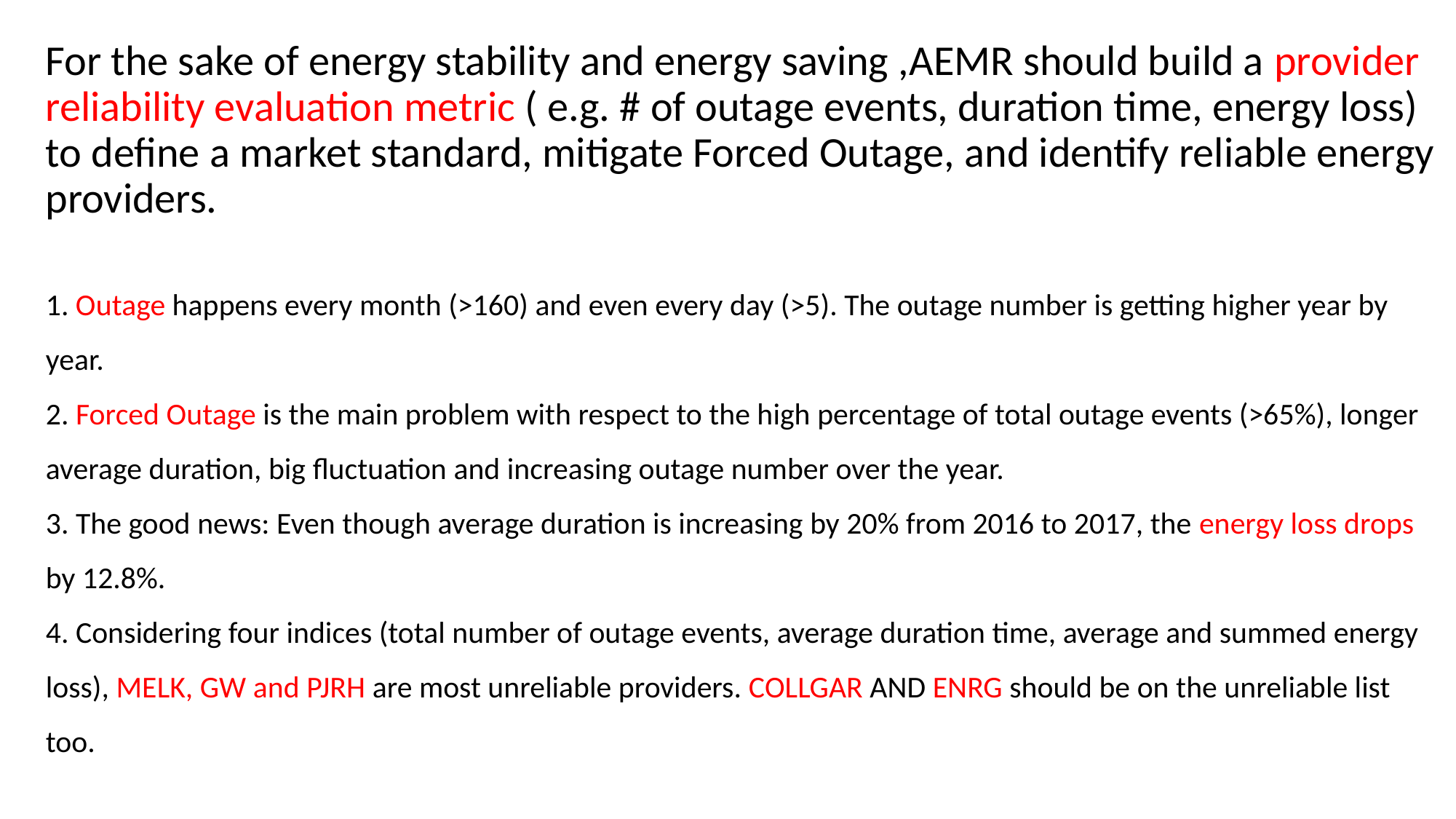

# For the sake of energy stability and energy saving ,AEMR should build a provider reliability evaluation metric ( e.g. # of outage events, duration time, energy loss) to define a market standard, mitigate Forced Outage, and identify reliable energy providers.

1. Outage happens every month (>160) and even every day (>5). The outage number is getting higher year by year.
2. Forced Outage is the main problem with respect to the high percentage of total outage events (>65%), longer average duration, big fluctuation and increasing outage number over the year.
3. The good news: Even though average duration is increasing by 20% from 2016 to 2017, the energy loss drops by 12.8%.
4. Considering four indices (total number of outage events, average duration time, average and summed energy loss), MELK, GW and PJRH are most unreliable providers. COLLGAR AND ENRG should be on the unreliable list too.